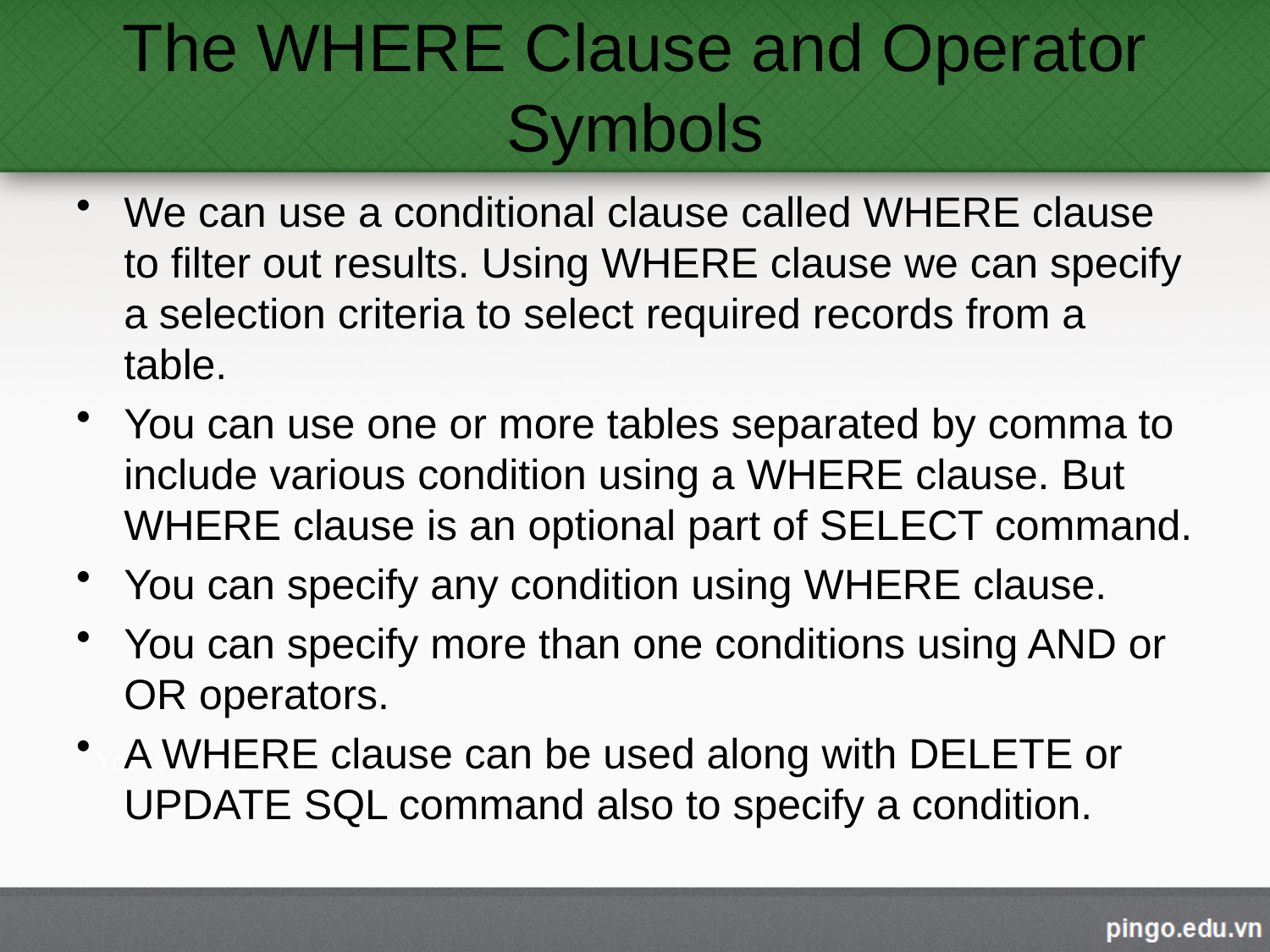

# The WHERE Clause and Operator Symbols
We can use a conditional clause called WHERE clause to filter out results. Using WHERE clause we can specify a selection criteria to select required records from a table.
You can use one or more tables separated by comma to include various condition using a WHERE clause. But WHERE clause is an optional part of SELECT command.
You can specify any condition using WHERE clause.
You can specify more than one conditions using AND or OR operators.
A WHERE clause can be used along with DELETE or UPDATE SQL command also to specify a condition.